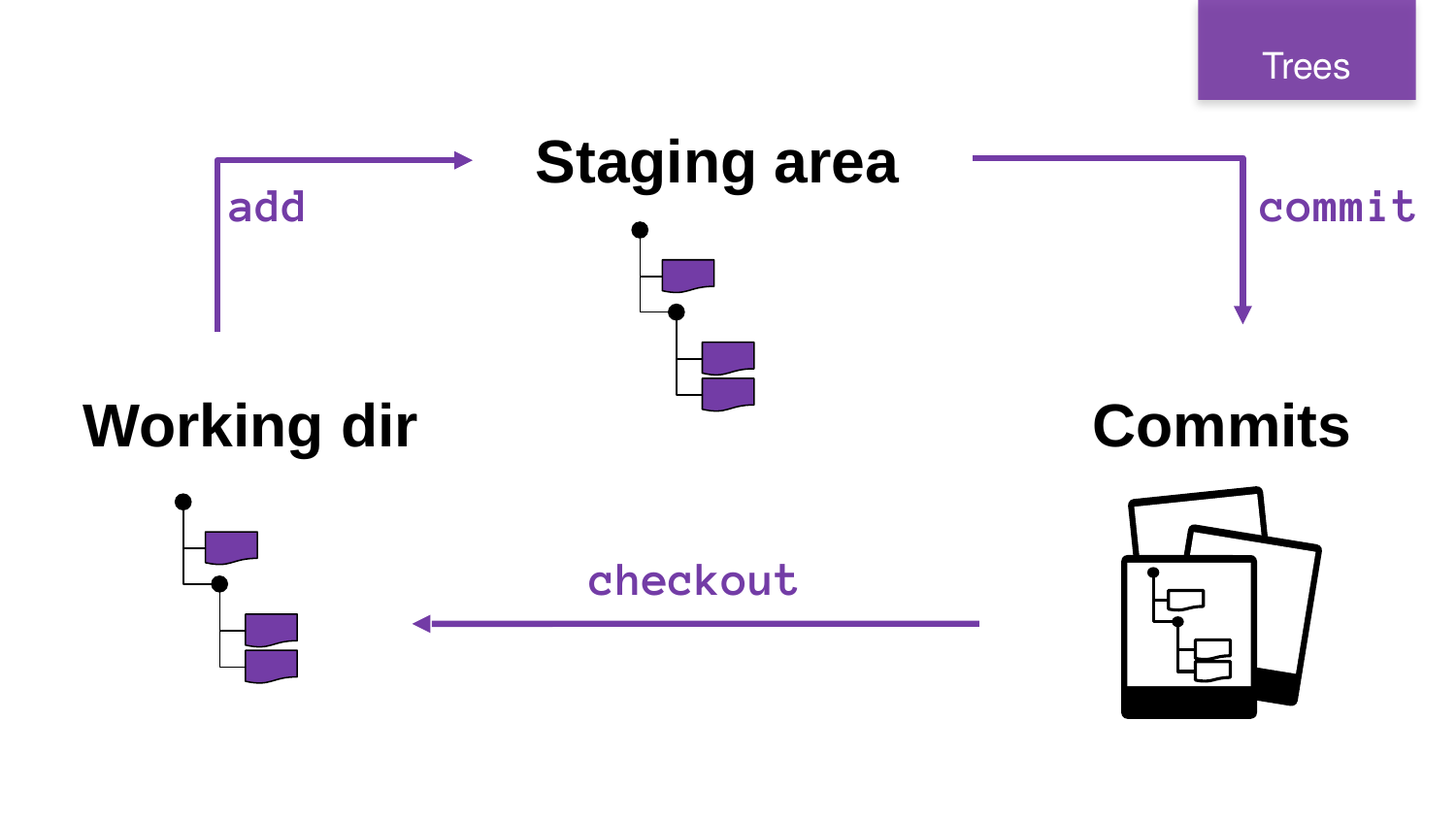

Trees
Staging area
add
commit

Working dir
Commits

checkout